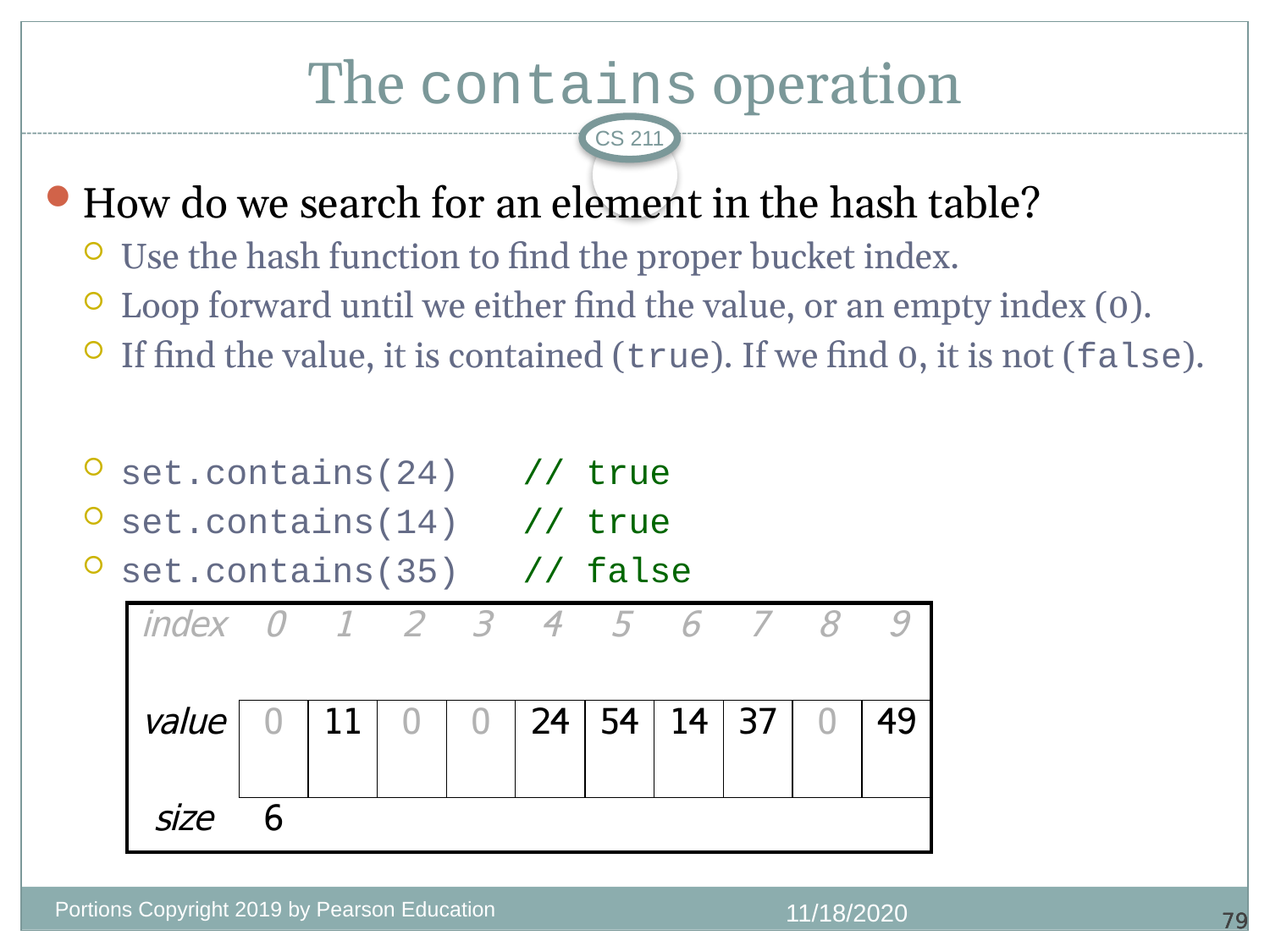

# The contains operation
CS 211
How do we search for an element in the hash table?
Use the hash function to find the proper bucket index.
Loop forward until we either find the value, or an empty index (0).
If find the value, it is contained (true). If we find 0, it is not (false).

set.contains(24)   // true
set.contains(14)   // true
set.contains(35)   // false
| index | 0 | 1 | 2 | 3 | 4 | 5 | 6 | 7 | 8 | 9 |
| --- | --- | --- | --- | --- | --- | --- | --- | --- | --- | --- |
| value | 0 | 11 | 0 | 0 | 24 | 54 | 14 | 37 | 0 | 49 |
| size | 6 |  |  |  |  |  |  |  |  |  |
Portions Copyright 2019 by Pearson Education
11/18/2020